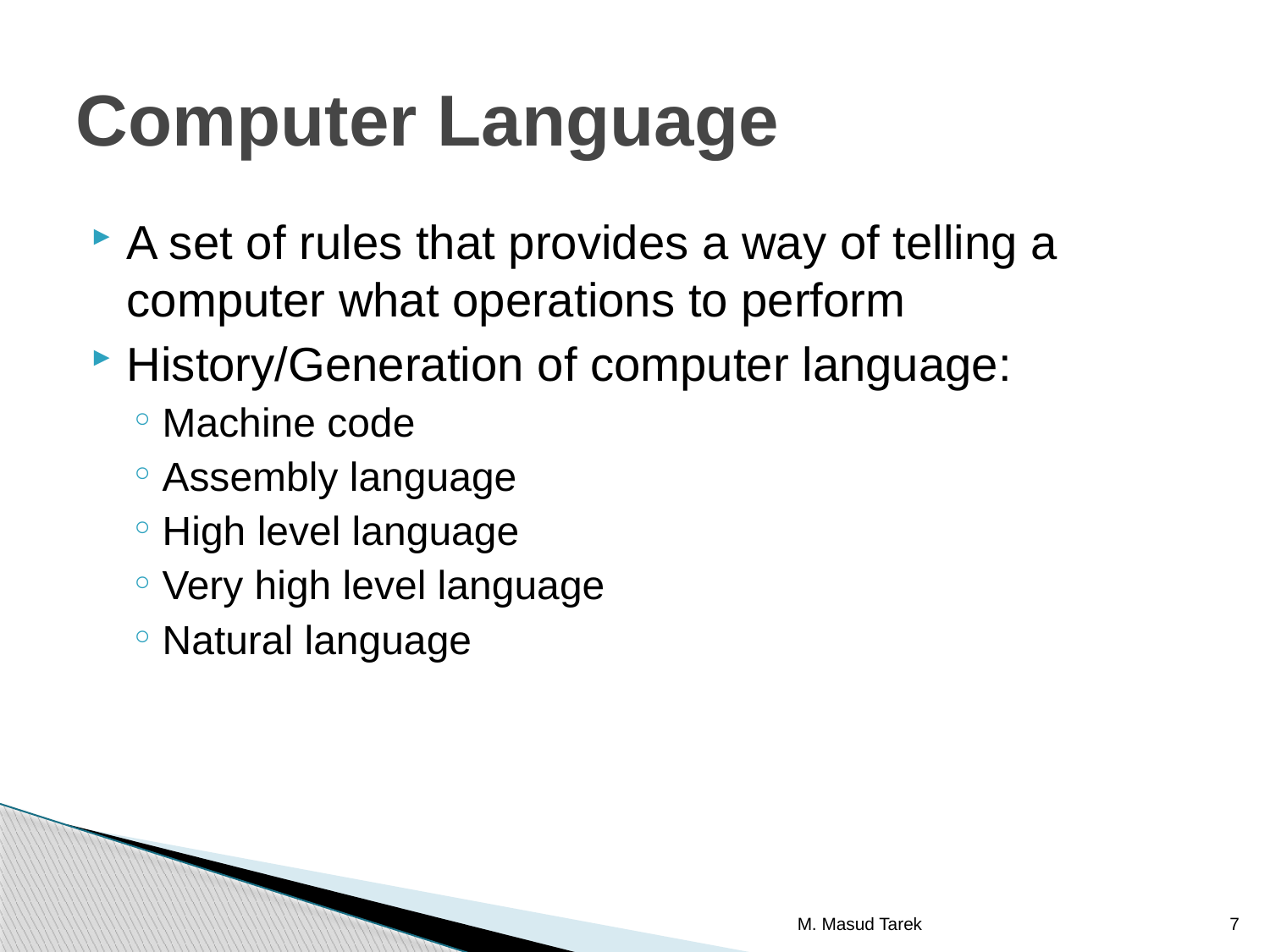

# Computer Language
A set of rules that provides a way of telling a computer what operations to perform
History/Generation of computer language:
Machine code
Assembly language
High level language
Very high level language
Natural language
M. Masud Tarek
7